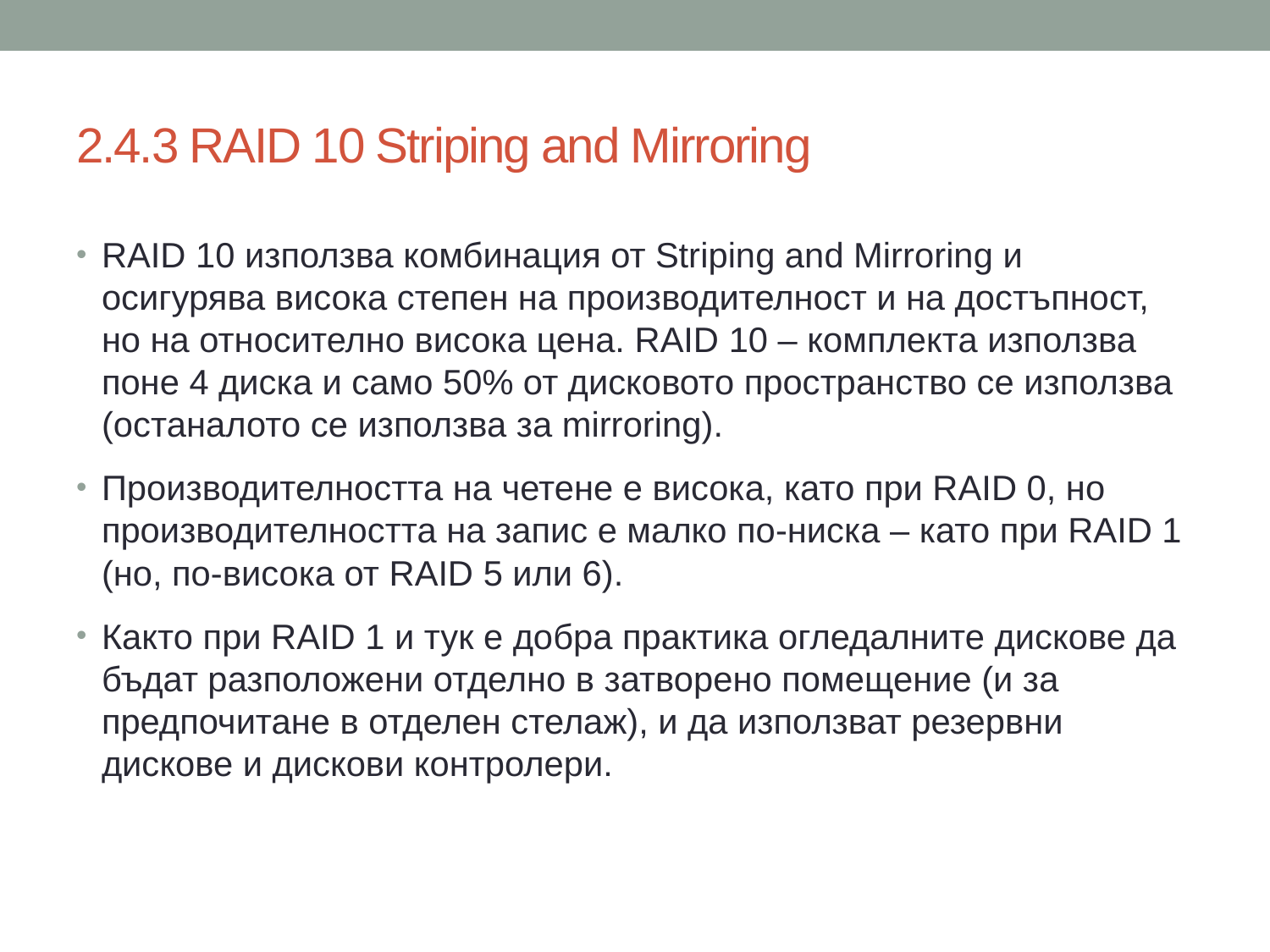

# 2.4.3 RAID 10 Striping and Mirroring
RAID 10 използва комбинация от Striping and Mirroring и осигурява висока степен на производителност и на достъпност, но на относително висока цена. RAID 10 – комплекта използва поне 4 диска и само 50% от дисковото пространство се използва (останалото се използва за mirroring).
Производителността на четене е висока, като при RAID 0, но производителността на запис е малко по-ниска – като при RAID 1 (но, по-висока от RAID 5 или 6).
Както при RAID 1 и тук е добра практика огледалните дискове да бъдат разположени отделно в затворено помещение (и за предпочитане в отделен стелаж), и да използват резервни дискове и дискови контролери.